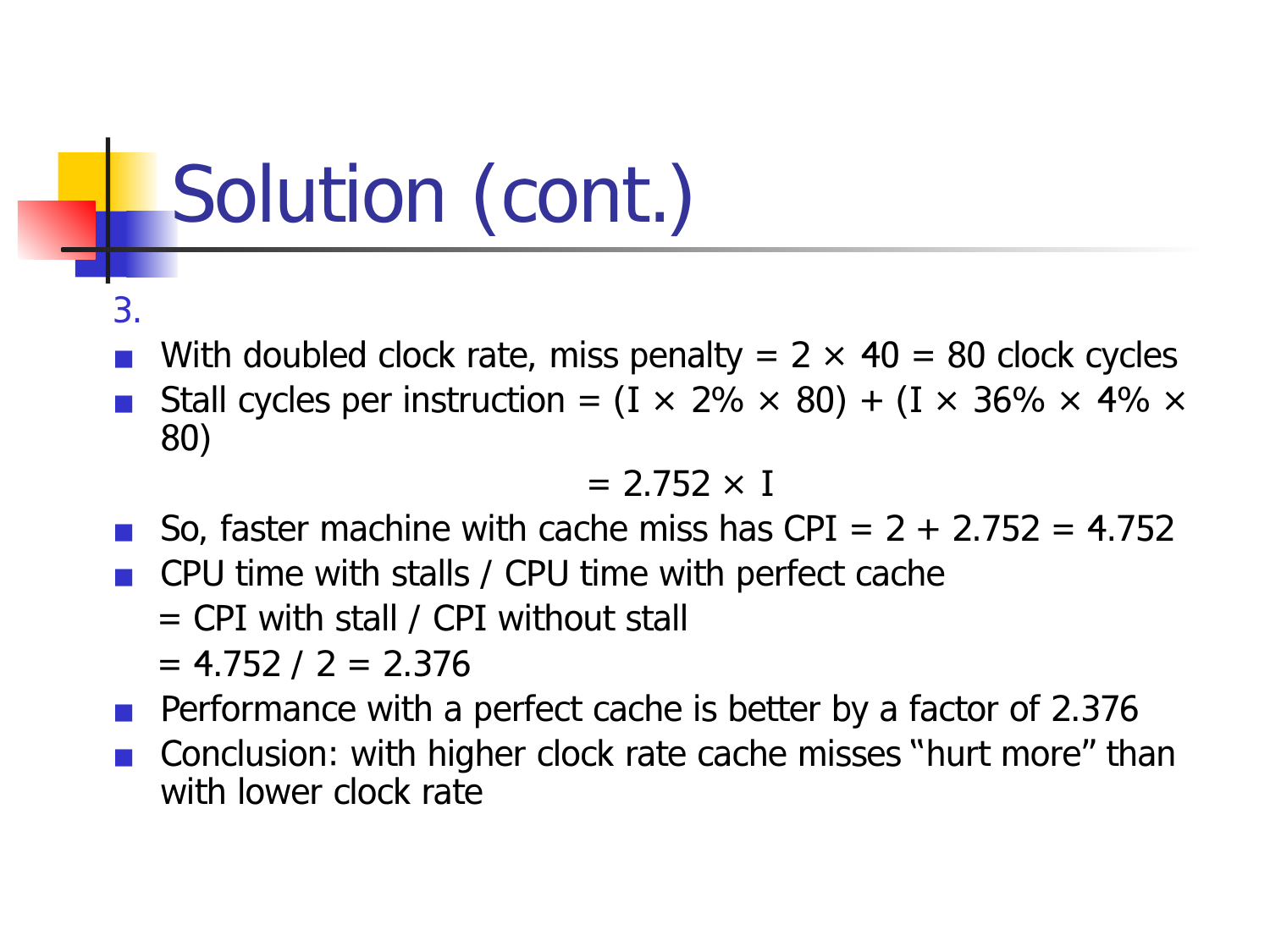

# Solution (cont.)
3.
With doubled clock rate, miss penalty = 2 × 40 = 80 clock cycles
Stall cycles per instruction = (I × 2% × 80) + (I × 36% × 4% × 80)
                                           = 2.752 × I
So, faster machine with cache miss has CPI = 2 + 2.752 = 4.752
CPU time with stalls / CPU time with perfect cache
    = CPI with stall / CPI without stall
    = 4.752 / 2 = 2.376
Performance with a perfect cache is better by a factor of 2.376
Conclusion: with higher clock rate cache misses “hurt more” than with lower clock rate